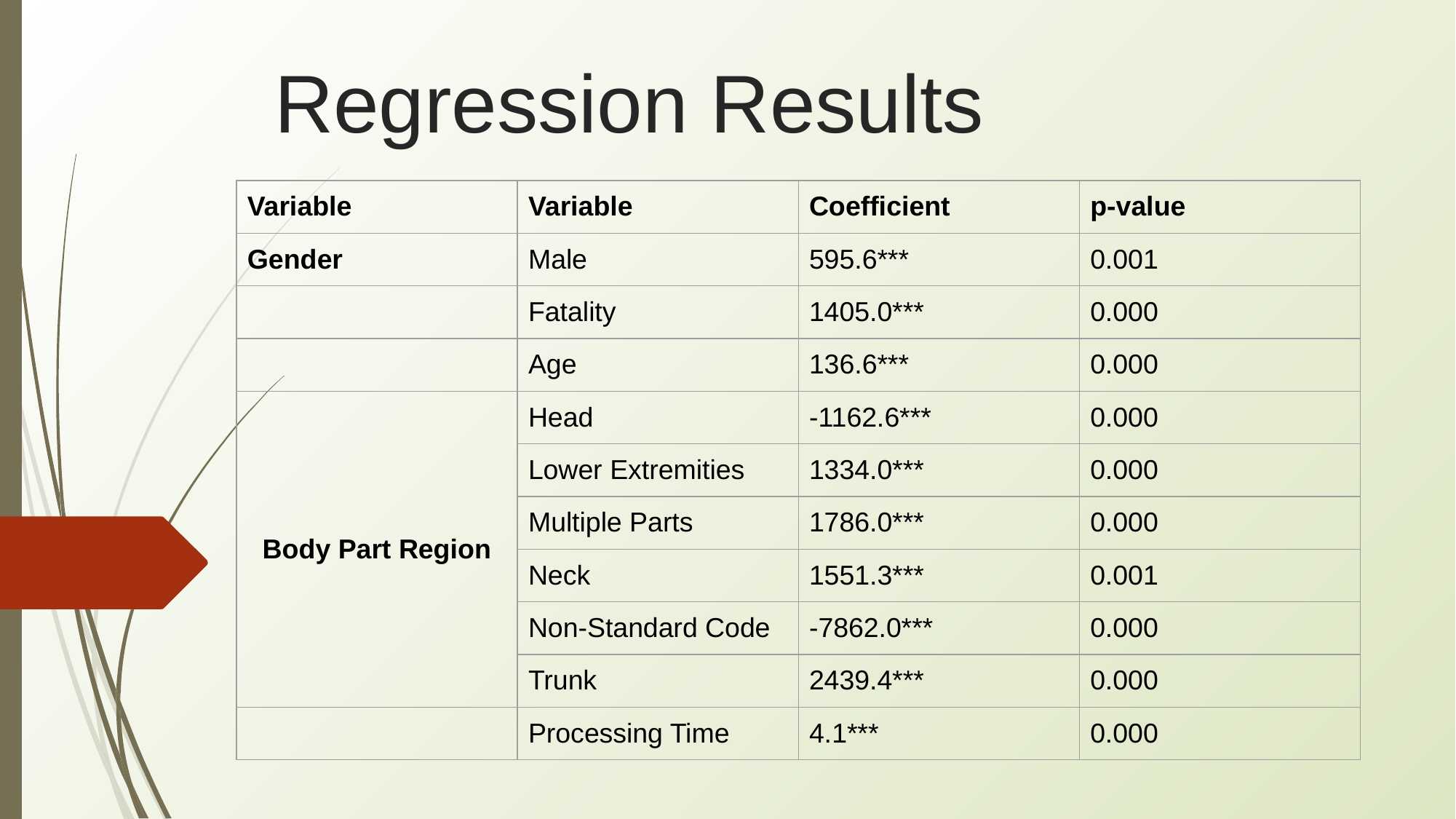

# Regression Results
| Variable | Variable | Coefficient | p-value |
| --- | --- | --- | --- |
| Gender | Male | 595.6\*\*\* | 0.001 |
|  | Fatality | 1405.0\*\*\* | 0.000 |
|  | Age | 136.6\*\*\* | 0.000 |
| Body Part Region | Head | -1162.6\*\*\* | 0.000 |
|  | Lower Extremities | 1334.0\*\*\* | 0.000 |
|  | Multiple Parts | 1786.0\*\*\* | 0.000 |
|  | Neck | 1551.3\*\*\* | 0.001 |
|  | Non-Standard Code | -7862.0\*\*\* | 0.000 |
|  | Trunk | 2439.4\*\*\* | 0.000 |
|  | Processing Time | 4.1\*\*\* | 0.000 |